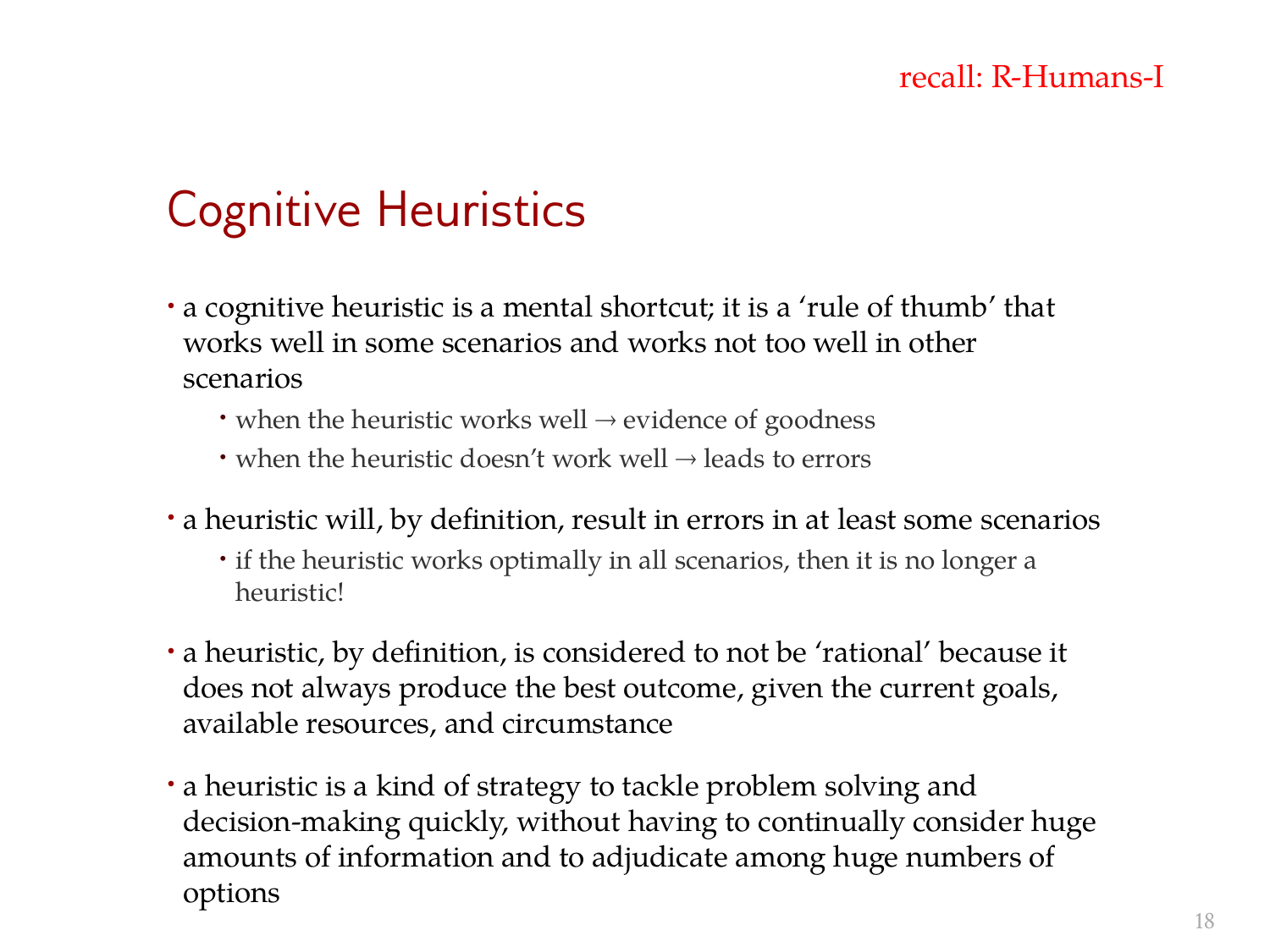

recall: R-Humans-I
# Cognitive Heuristics
a cognitive heuristic is a mental shortcut; it is a ‘rule of thumb’ that works well in some scenarios and works not too well in other scenarios
when the heuristic works well → evidence of goodness
when the heuristic doesn’t work well → leads to errors
a heuristic will, by definition, result in errors in at least some scenarios
if the heuristic works optimally in all scenarios, then it is no longer a heuristic!
a heuristic, by definition, is considered to not be ‘rational’ because it does not always produce the best outcome, given the current goals, available resources, and circumstance
a heuristic is a kind of strategy to tackle problem solving and decision-making quickly, without having to continually consider huge amounts of information and to adjudicate among huge numbers of options

18